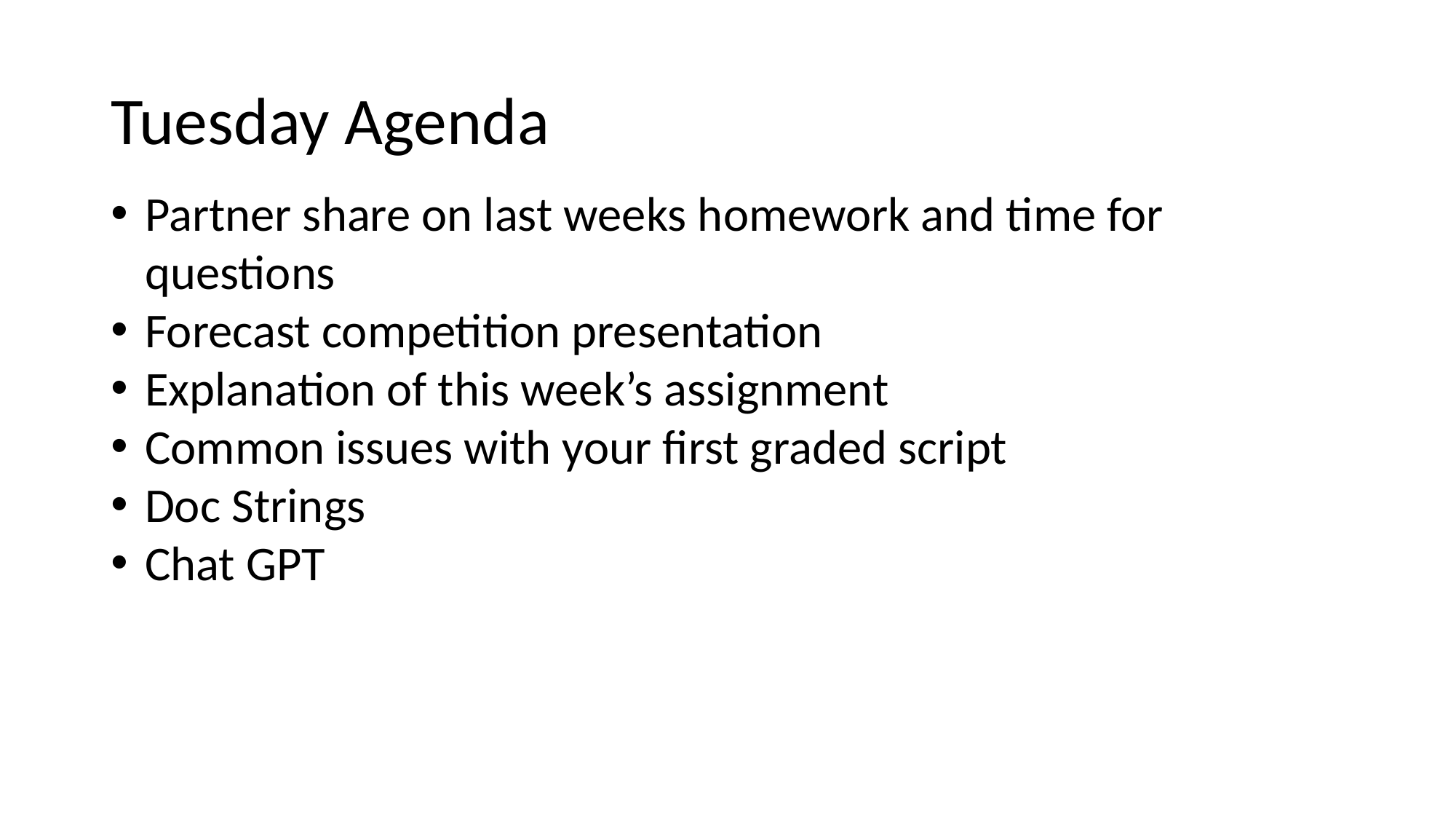

# Tuesday Agenda
Partner share on last weeks homework and time for questions
Forecast competition presentation
Explanation of this week’s assignment
Common issues with your first graded script
Doc Strings
Chat GPT